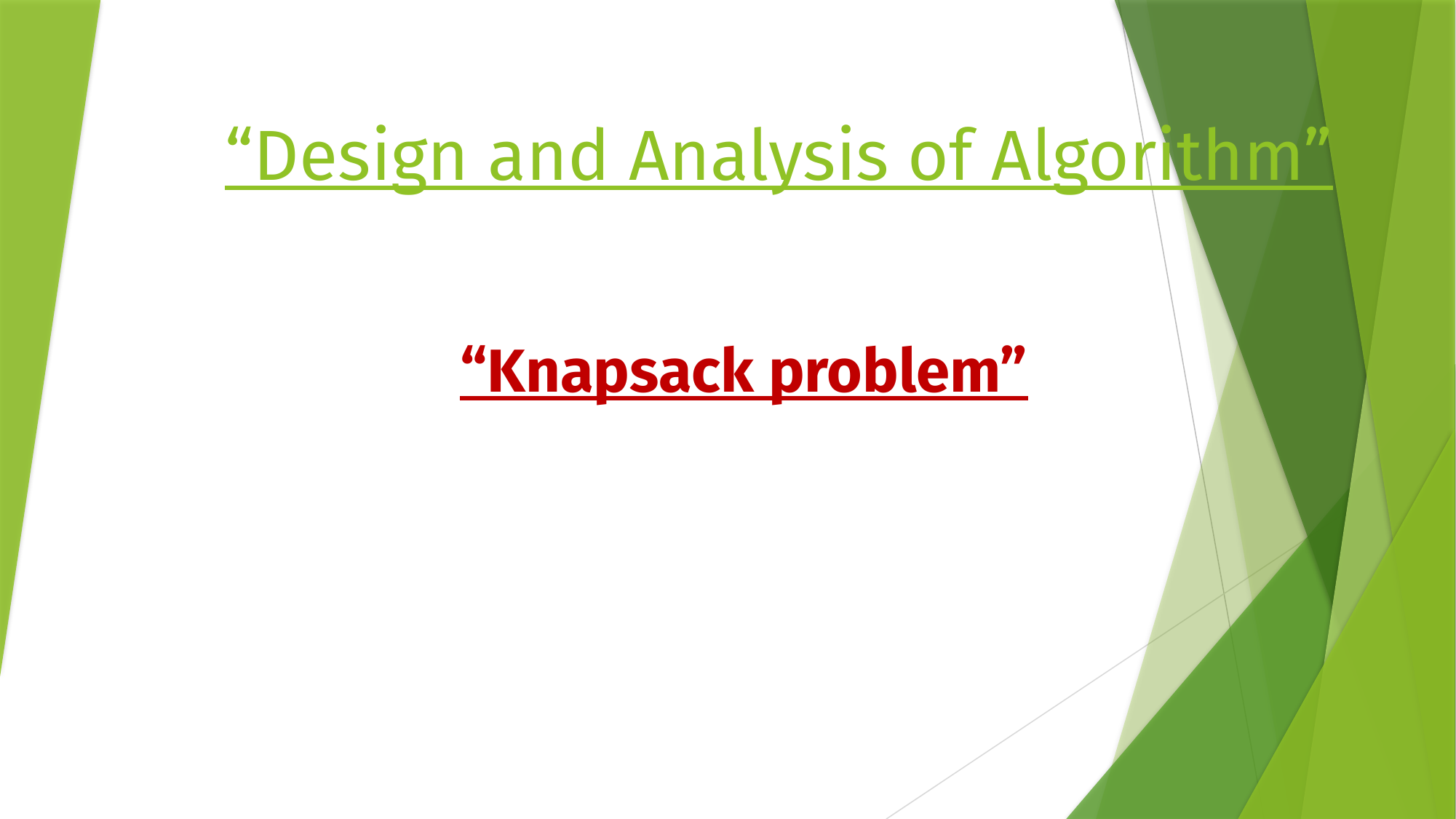

# “Design and Analysis of Algorithm”
“Knapsack problem”